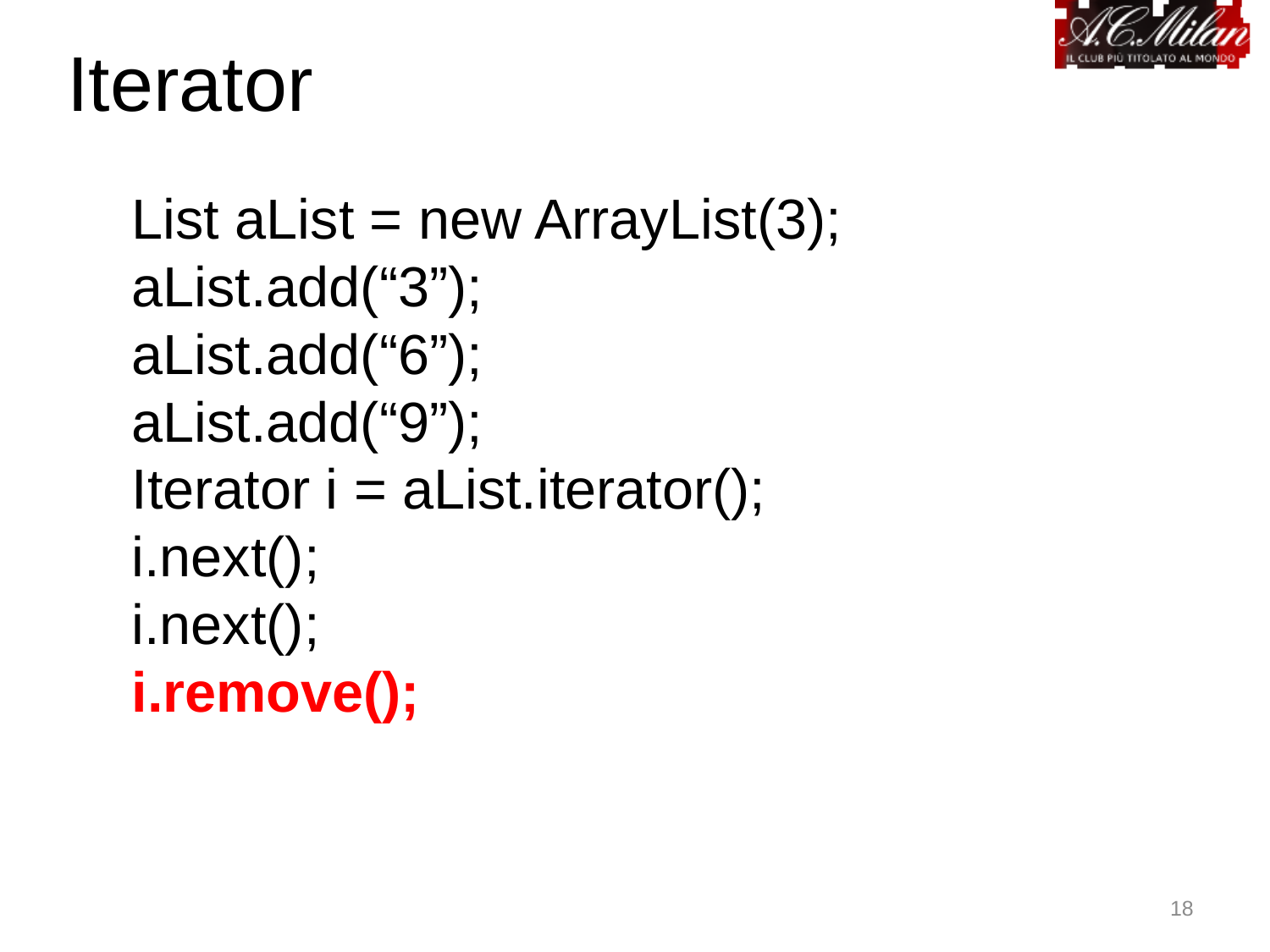

Iterator
List aList = new ArrayList(3);
aList.add(“3”);
aList.add(“6”);
aList.add(“9”);
Iterator i = aList.iterator();
i.next();
i.next();
i.remove();
18